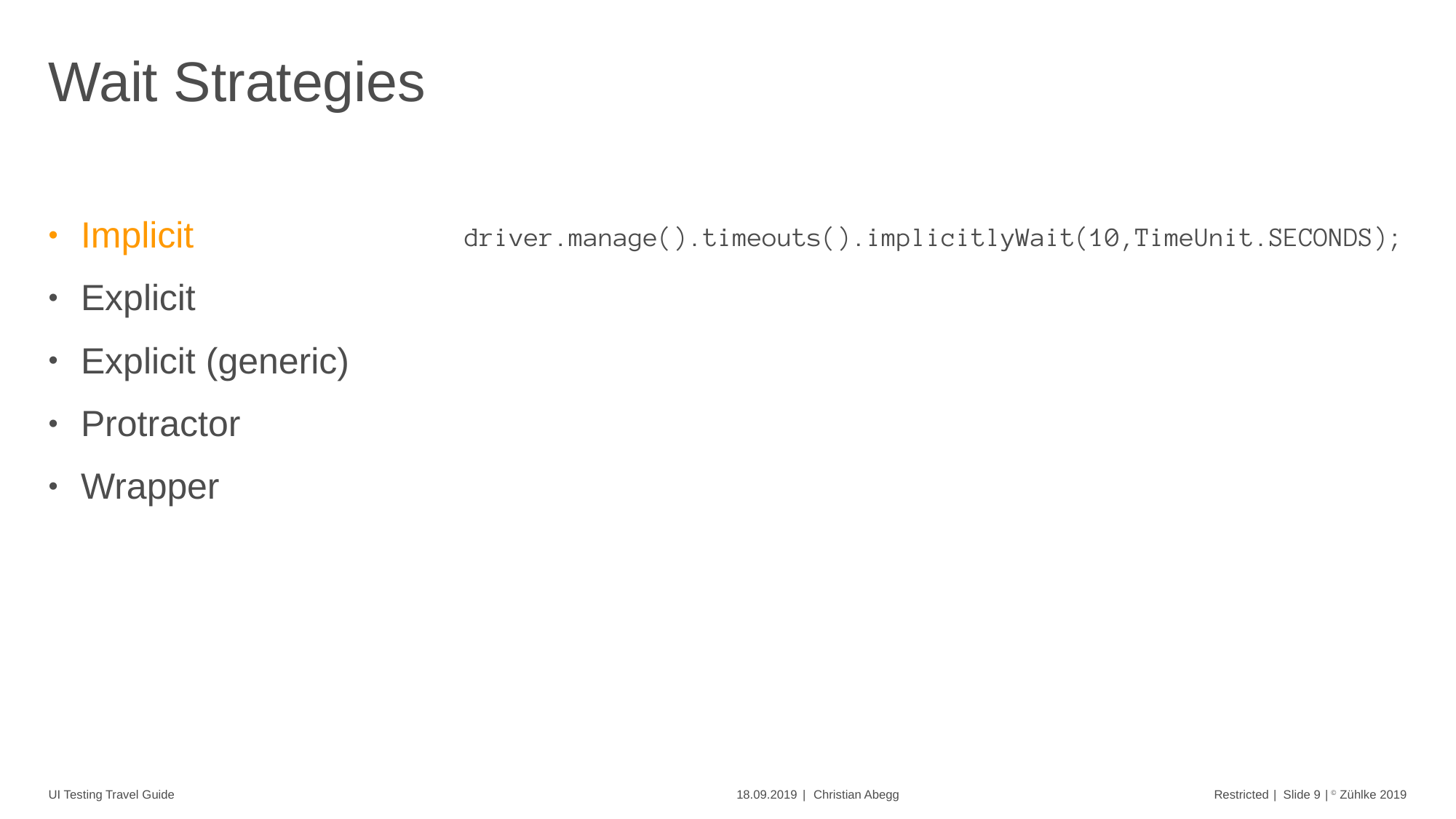

# Wait Strategies

Implicit
Explicit
Explicit (generic)
Protractor
Wrapper
driver.manage().timeouts().implicitlyWait(10,TimeUnit.SECONDS);